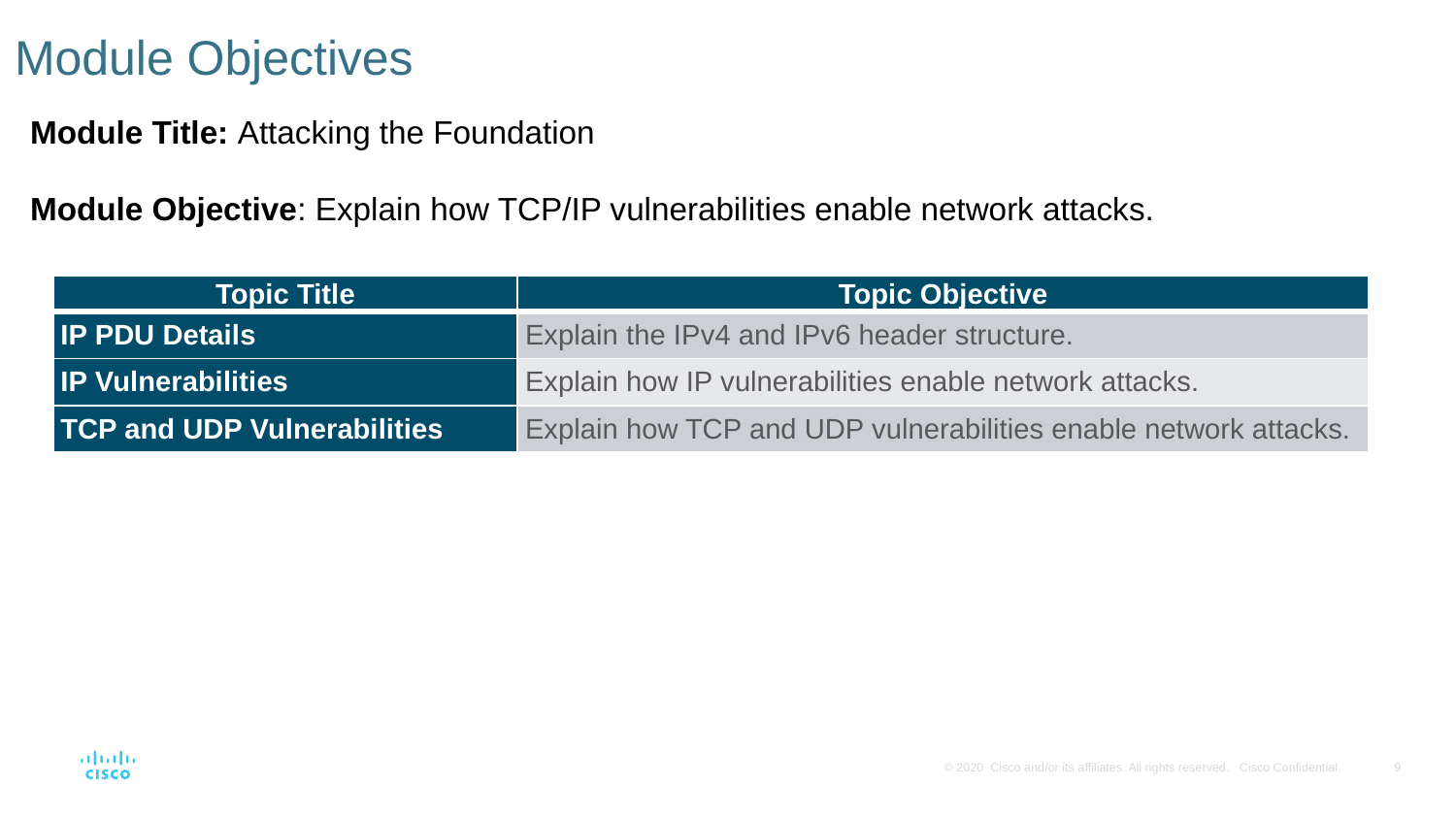

# Module Objectives
Module Title: Attacking the Foundation

Module Objective: Explain how TCP/IP vulnerabilities enable network attacks.

| Topic Title | Topic Objective |
| --- | --- |
| IP PDU Details | Explain the IPv4 and IPv6 header structure. |
| IP Vulnerabilities | Explain how IP vulnerabilities enable network attacks. |
| TCP and UDP Vulnerabilities | Explain how TCP and UDP vulnerabilities enable network attacks. |